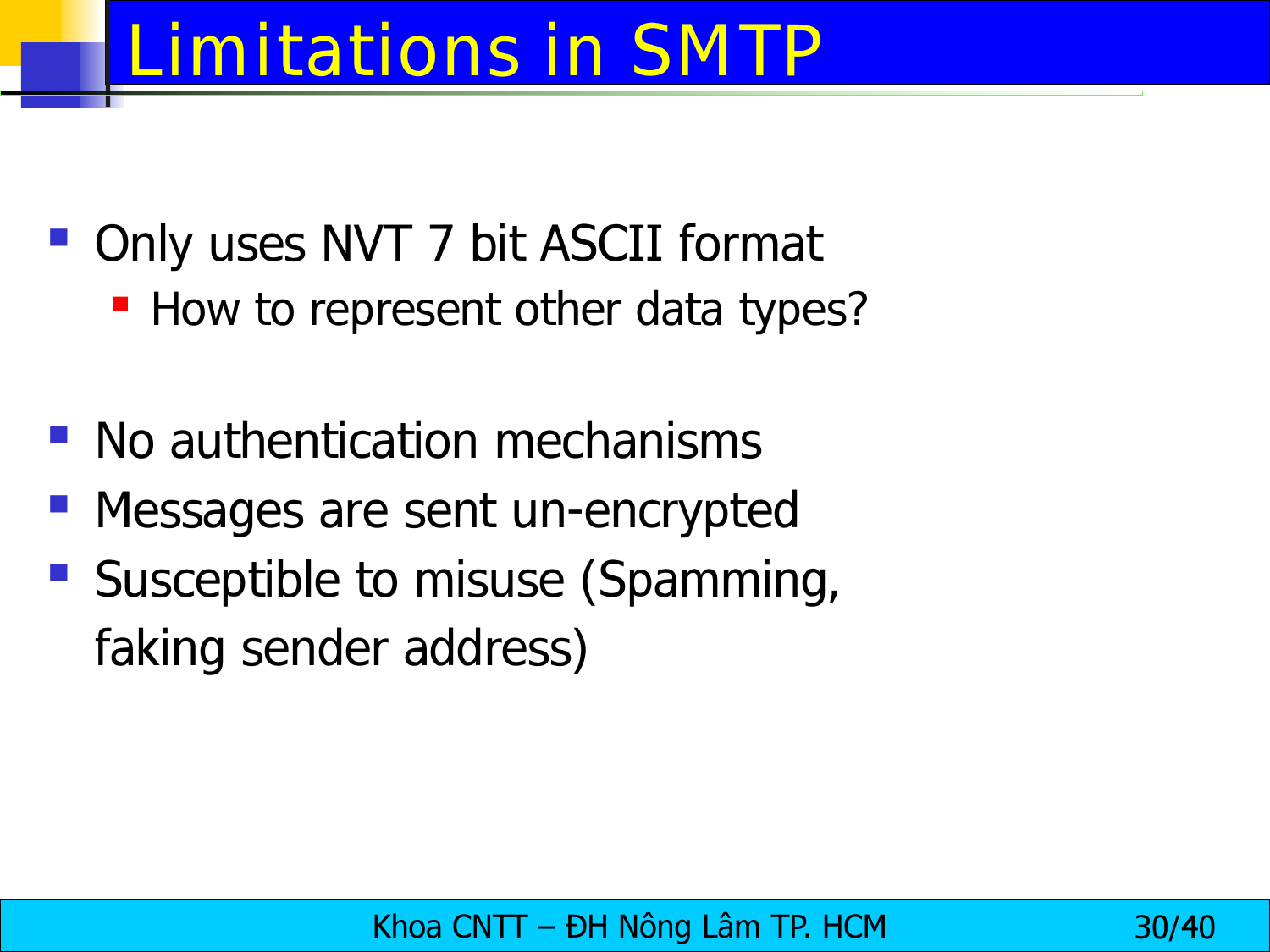

# Limitations in SMTP

Only uses NVT 7 bit ASCII format
How to represent other data types?

No authentication mechanisms
Messages are sent un-encrypted
Susceptible to misuse (Spamming,
	faking sender address)